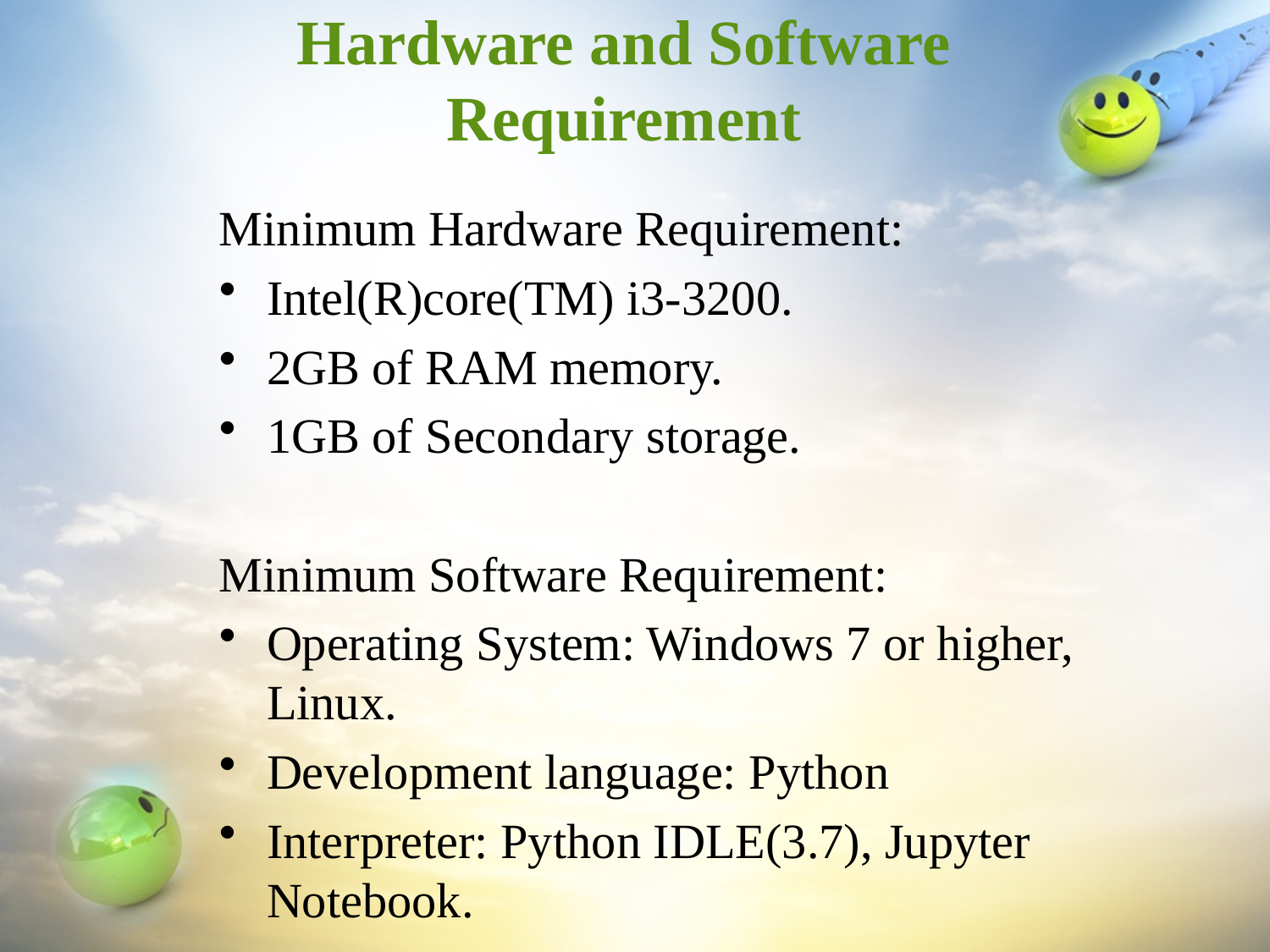

# Hardware and Software Requirement
Minimum Hardware Requirement:
Intel(R)core(TM) i3-3200.
2GB of RAM memory.
1GB of Secondary storage.

Minimum Software Requirement:
Operating System: Windows 7 or higher, Linux.
Development language: Python
Interpreter: Python IDLE(3.7), Jupyter Notebook.